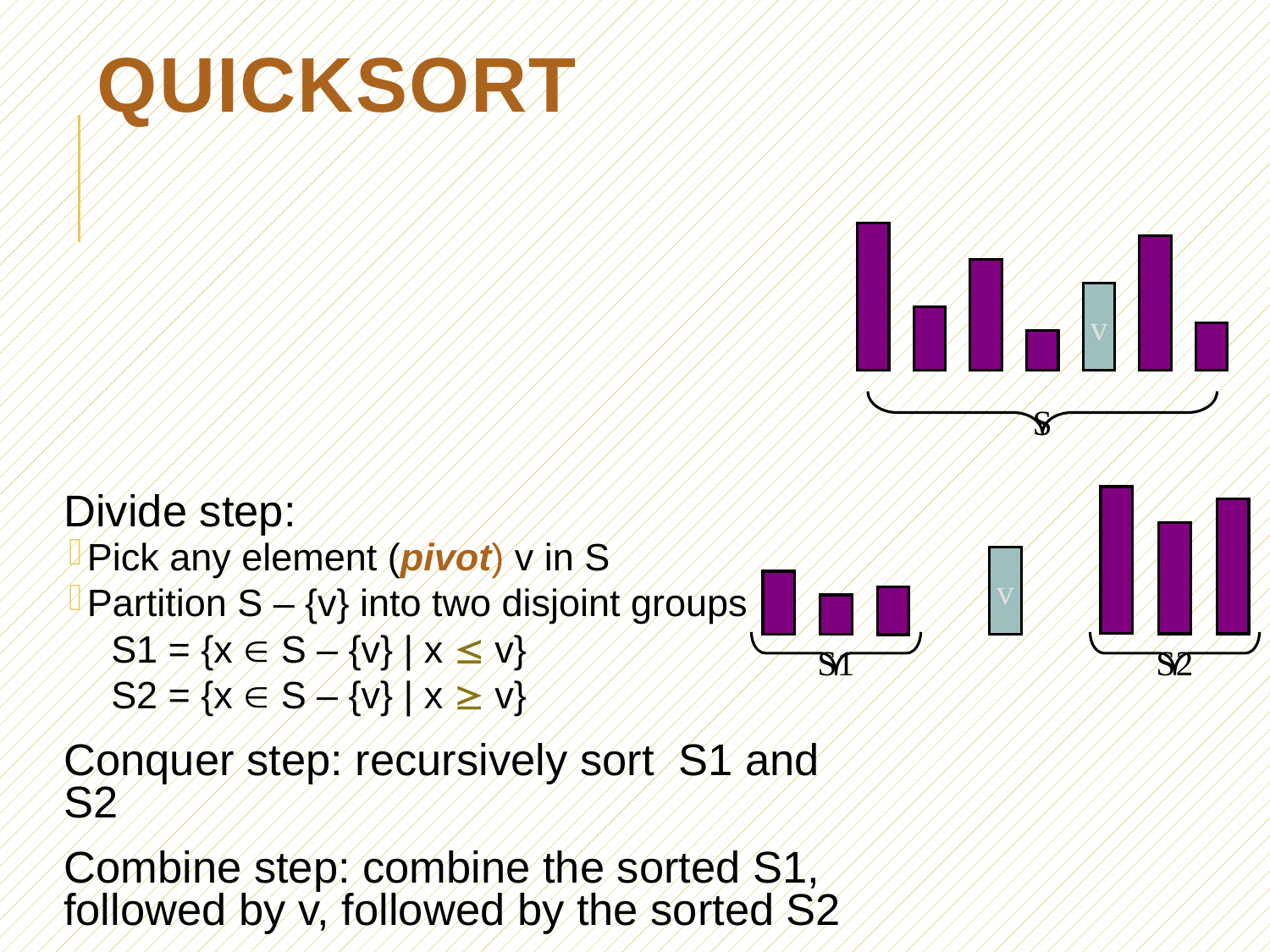

# Quicksort

S

v

Divide step:
Pick any element (pivot) v in S
Partition S – {v} into two disjoint groups
    S1 = {x ∈ S – {v} | x ≤ v}
    S2 = {x ∈ S – {v} | x ≥ v}
Conquer step: recursively sort  S1 and S2
Combine step: combine the sorted S1, followed by v, followed by the sorted S2

v
S1
S2